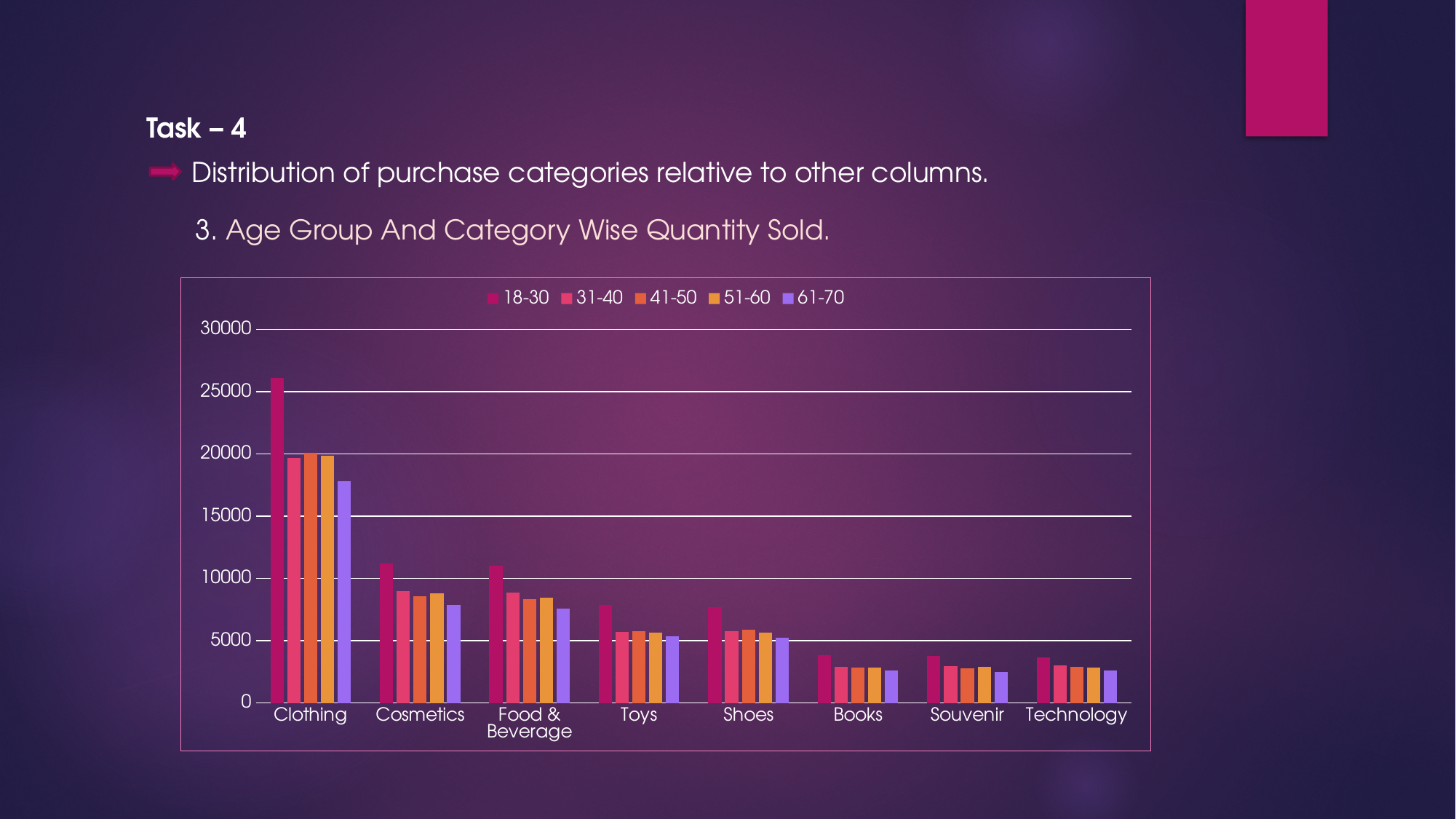

Task – 4
Distribution of purchase categories relative to other columns.

3. Age Group And Category Wise Quantity Sold.

### Chart

| Category | 18-30 | 31-40 | 41-50 | 51-60 | 61-70 |
|---|---|---|---|---|---|
| Clothing | 26094.0 | 19694.0 | 20083.0 | 19849.0 | 17838.0 |
| Cosmetics | 11203.0 | 8987.0 | 8579.0 | 8829.0 | 7867.0 |
| Food & Beverage | 11051.0 | 8864.0 | 8354.0 | 8441.0 | 7567.0 |
| Toys | 7853.0 | 5682.0 | 5791.0 | 5632.0 | 5363.0 |
| Shoes | 7684.0 | 5771.0 | 5863.0 | 5665.0 | 5234.0 |
| Books | 3839.0 | 2881.0 | 2819.0 | 2862.0 | 2581.0 |
| Souvenir | 3767.0 | 2954.0 | 2754.0 | 2902.0 | 2494.0 |
| Technology | 3681.0 | 3017.0 | 2913.0 | 2817.0 | 2593.0 |